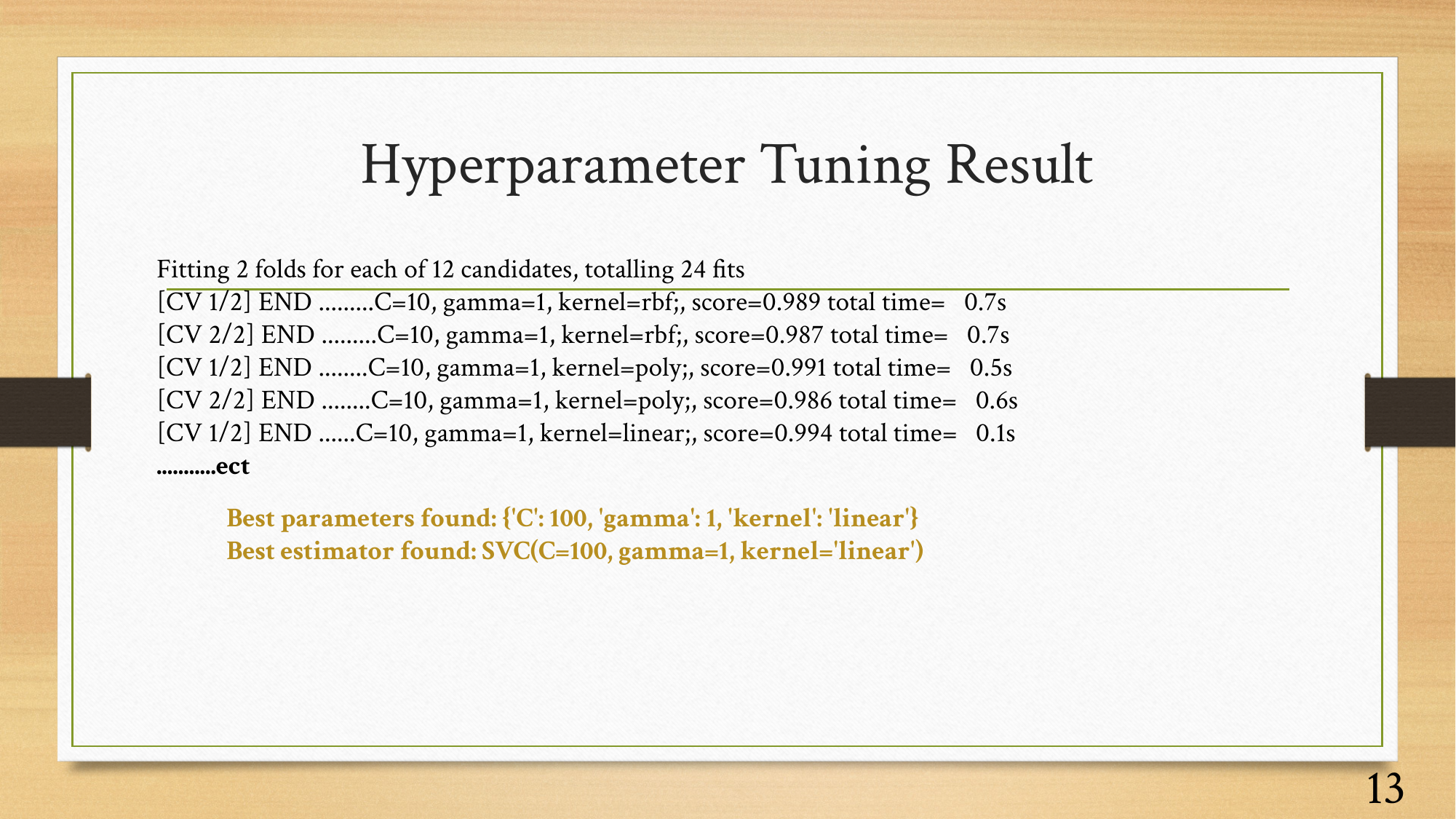

# Hyperparameter Tuning Result
Fitting 2 folds for each of 12 candidates, totalling 24 fits
[CV 1/2] END .........C=10, gamma=1, kernel=rbf;, score=0.989 total time=   0.7s
[CV 2/2] END .........C=10, gamma=1, kernel=rbf;, score=0.987 total time=   0.7s
[CV 1/2] END ........C=10, gamma=1, kernel=poly;, score=0.991 total time=   0.5s
[CV 2/2] END ........C=10, gamma=1, kernel=poly;, score=0.986 total time=   0.6s
[CV 1/2] END ......C=10, gamma=1, kernel=linear;, score=0.994 total time=   0.1s
...........ect
Best parameters found: {'C': 100, 'gamma': 1, 'kernel': 'linear'}
Best estimator found: SVC(C=100, gamma=1, kernel='linear')
13